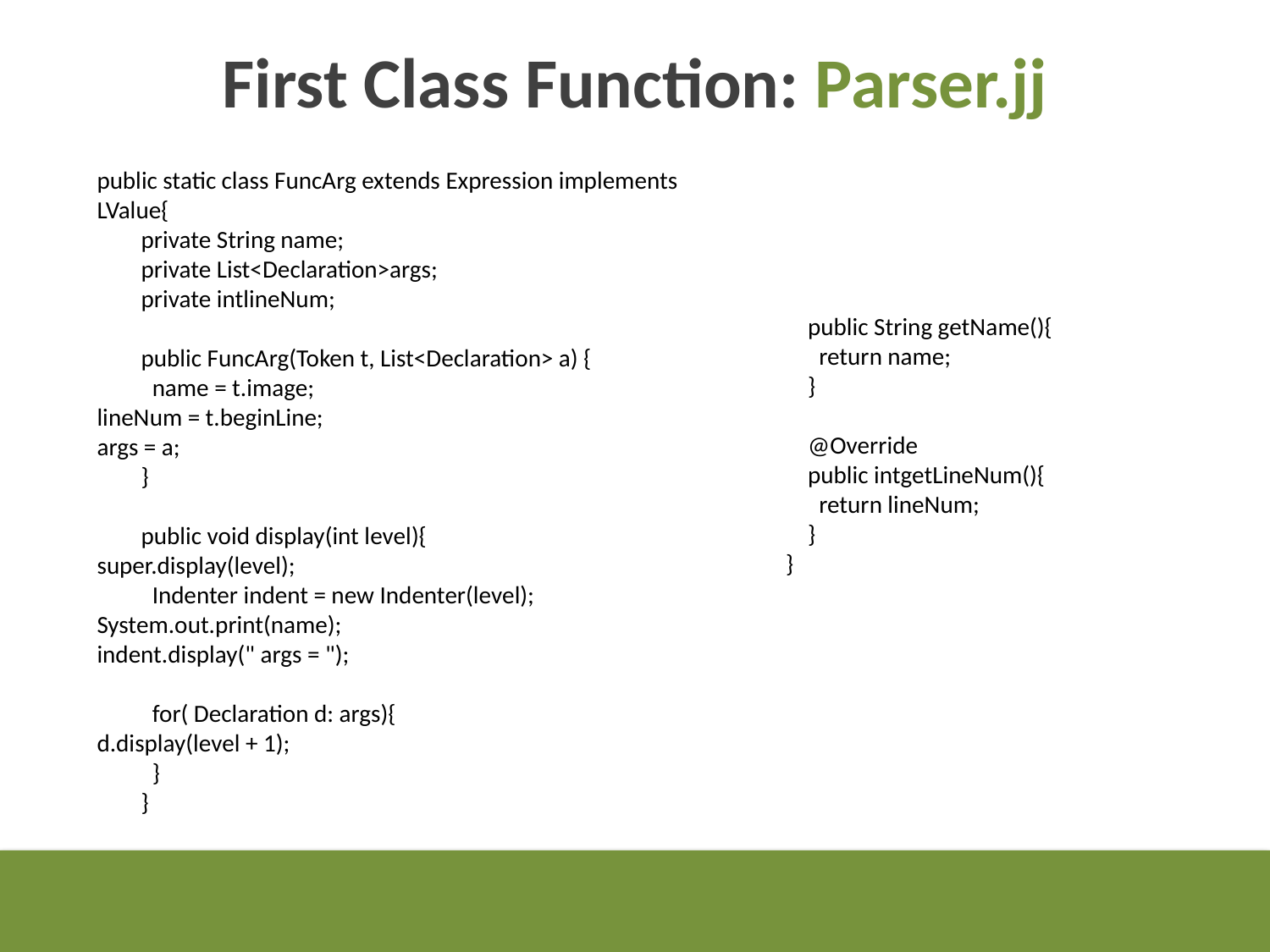

# First Class Function: Parser.jj
public static class FuncArg extends Expression implements LValue{
        private String name;
        private List<Declaration>args;
        private intlineNum;

        public FuncArg(Token t, List<Declaration> a) {
          name = t.image;
lineNum = t.beginLine;
args = a;
        }

        public void display(int level){
super.display(level);
          Indenter indent = new Indenter(level);
System.out.print(name);
indent.display(" args = ");

          for( Declaration d: args){
d.display(level + 1);
          }
        }

        public String getName(){
          return name;
        }

        @Override
        public intgetLineNum(){
          return lineNum;
        }
    }